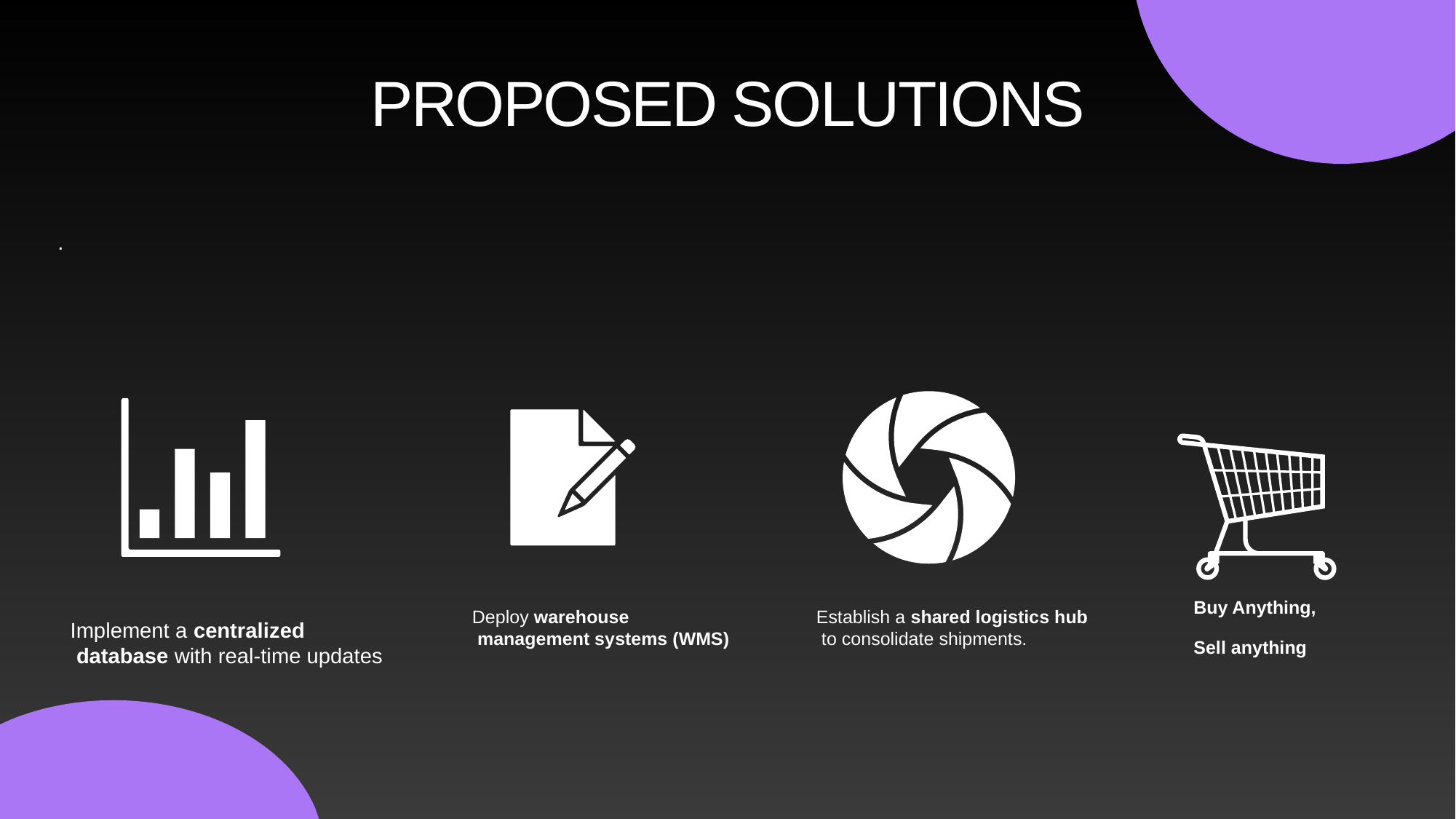

# PROPOSED SOLUTIONS
.

Buy Anything,
Sell anything
Implement a centralized
 database with real-time updates
Deploy warehouse
 management systems (WMS)
Establish a shared logistics hub
 to consolidate shipments.